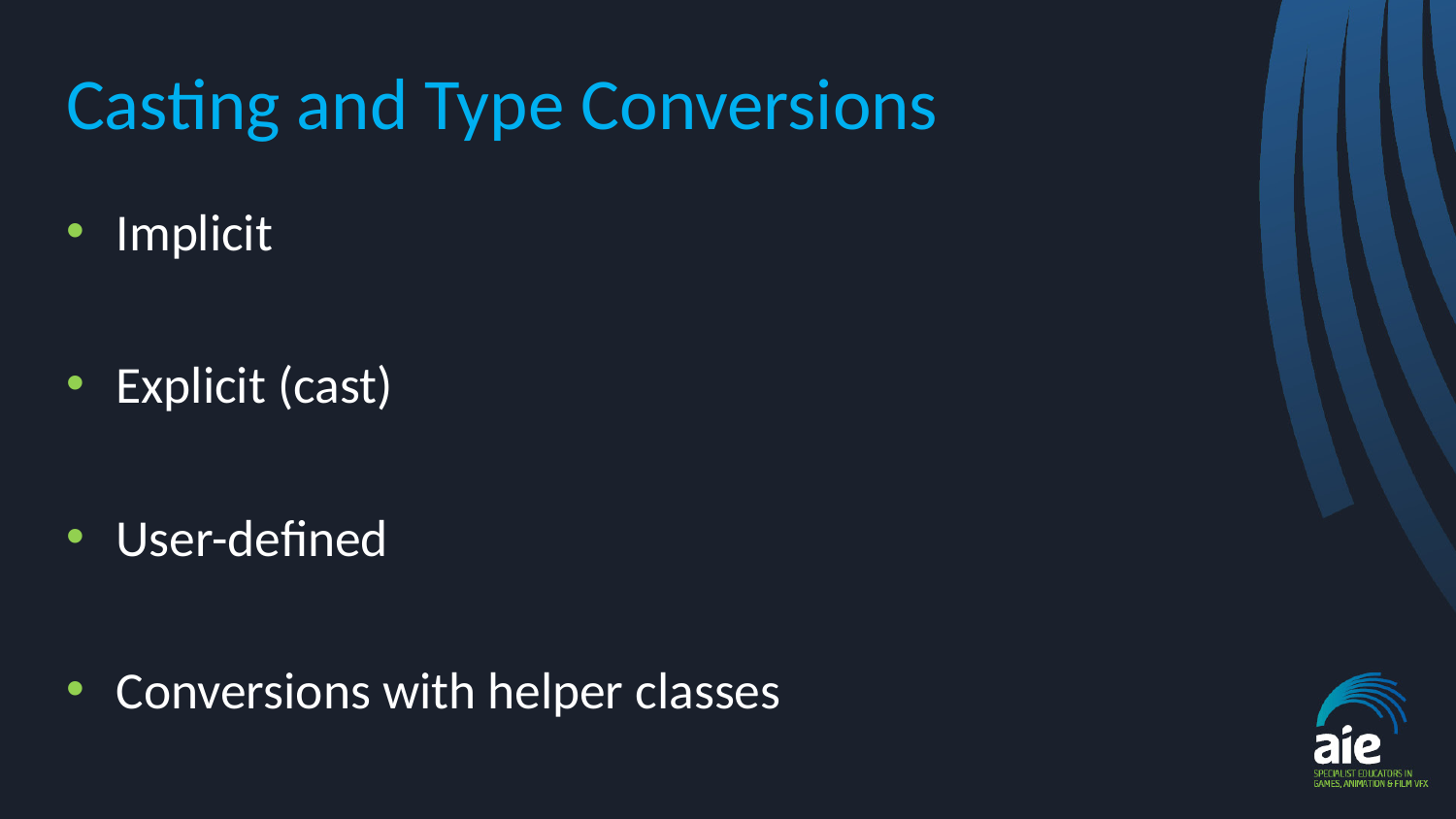

# Casting and Type Conversions
Implicit

Explicit (cast)

User-defined

Conversions with helper classes